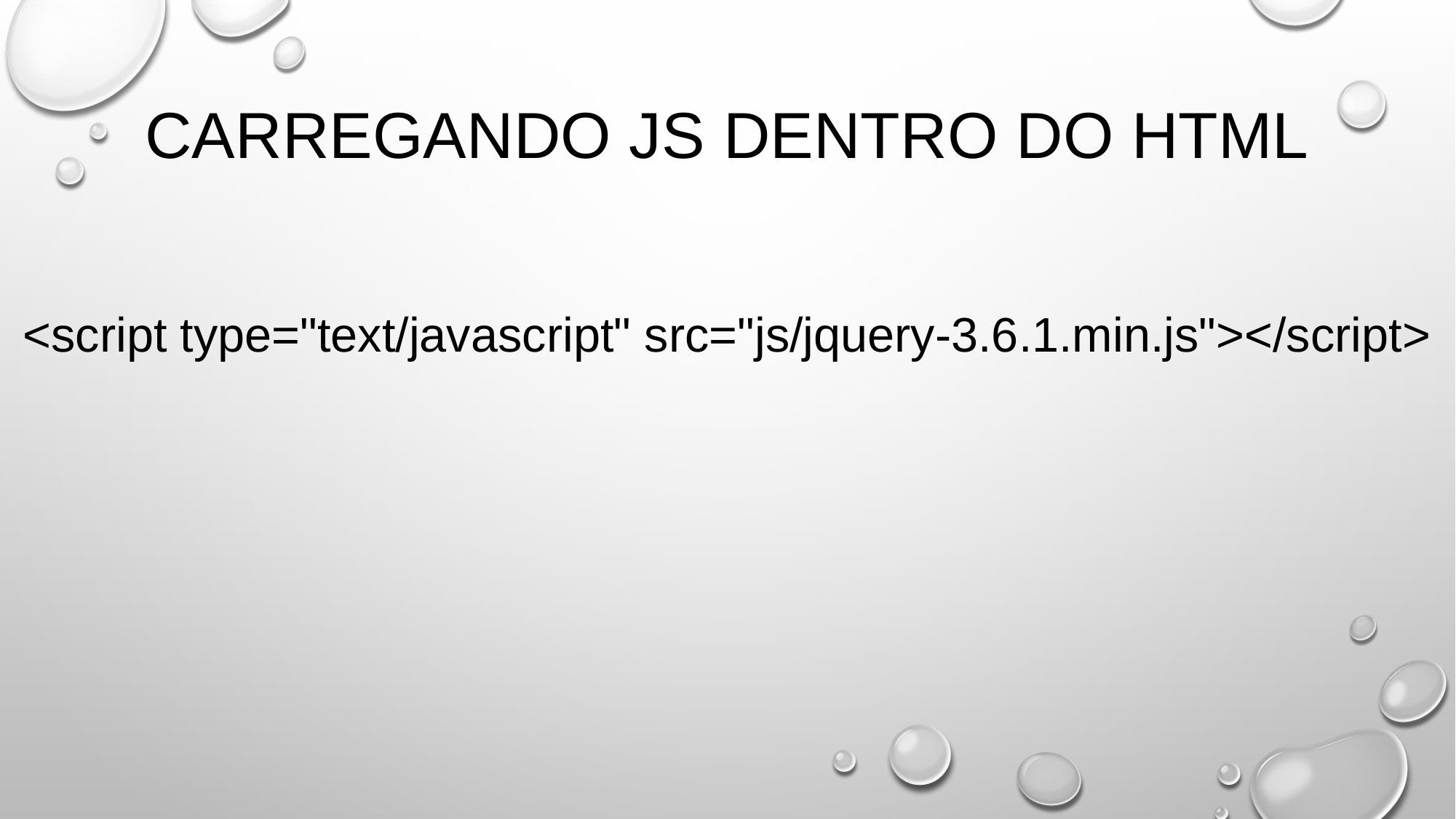

# Carregando js dentro do html
<script type="text/javascript" src="js/jquery-3.6.1.min.js"></script>